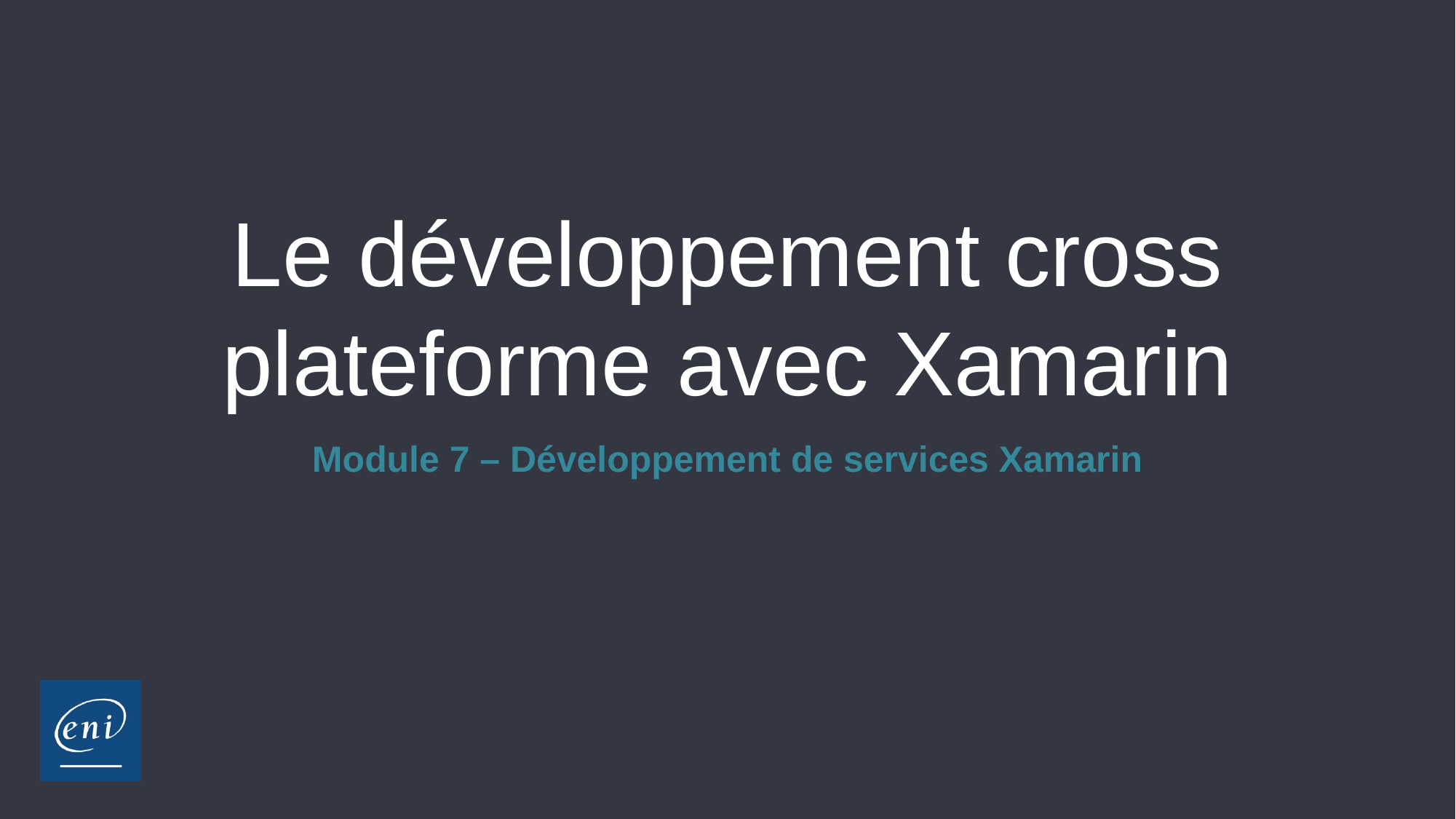

Le développement cross plateforme avec Xamarin
Module 7 – Développement de services Xamarin